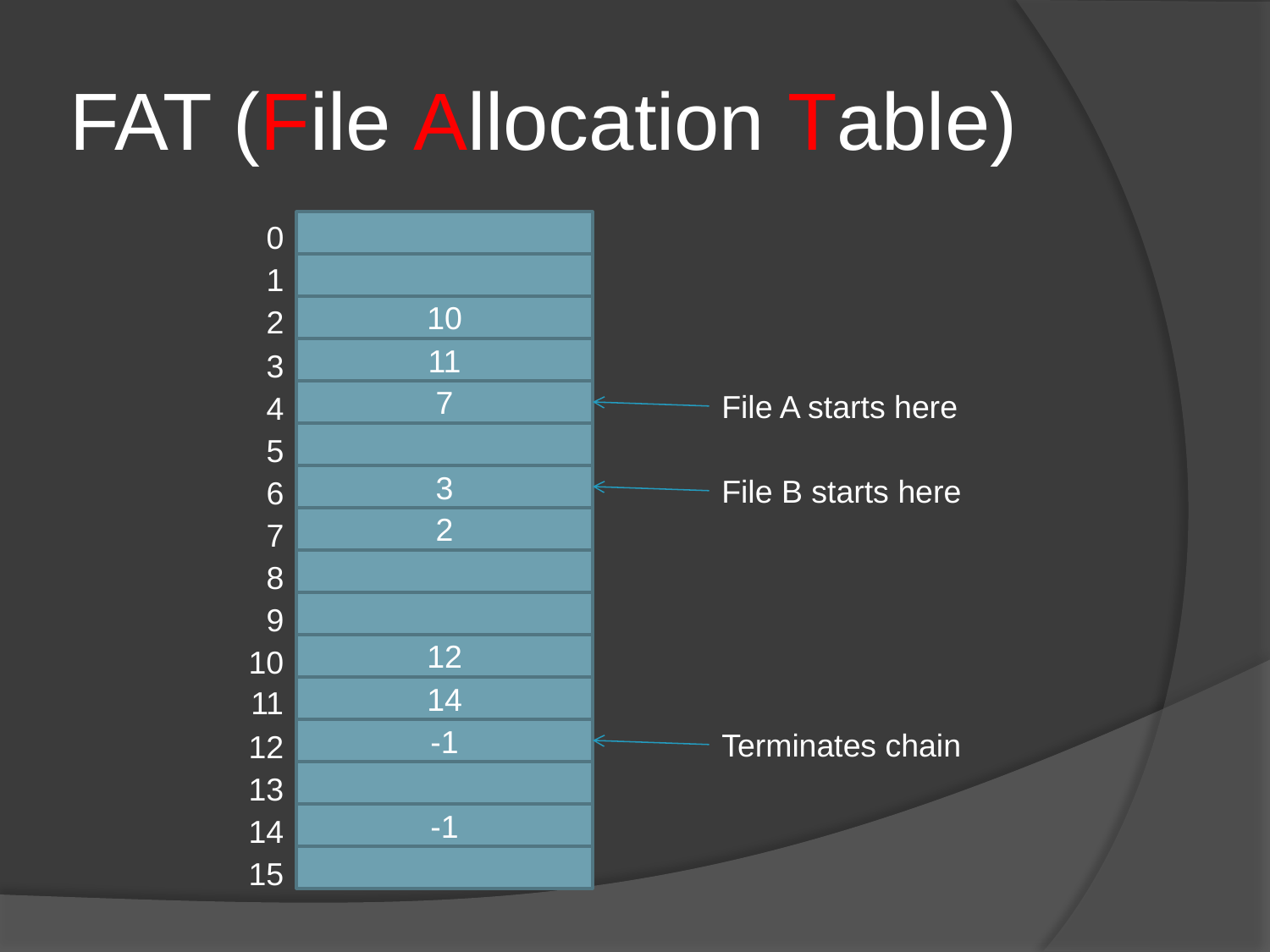

# FAT (File Allocation Table)
0

1

2
10
11
3
7
File A starts here
4

5
3
File B starts here
6
2
7

8

9
12
10
11
14
-1
Terminates chain
12

13
-1
14

15